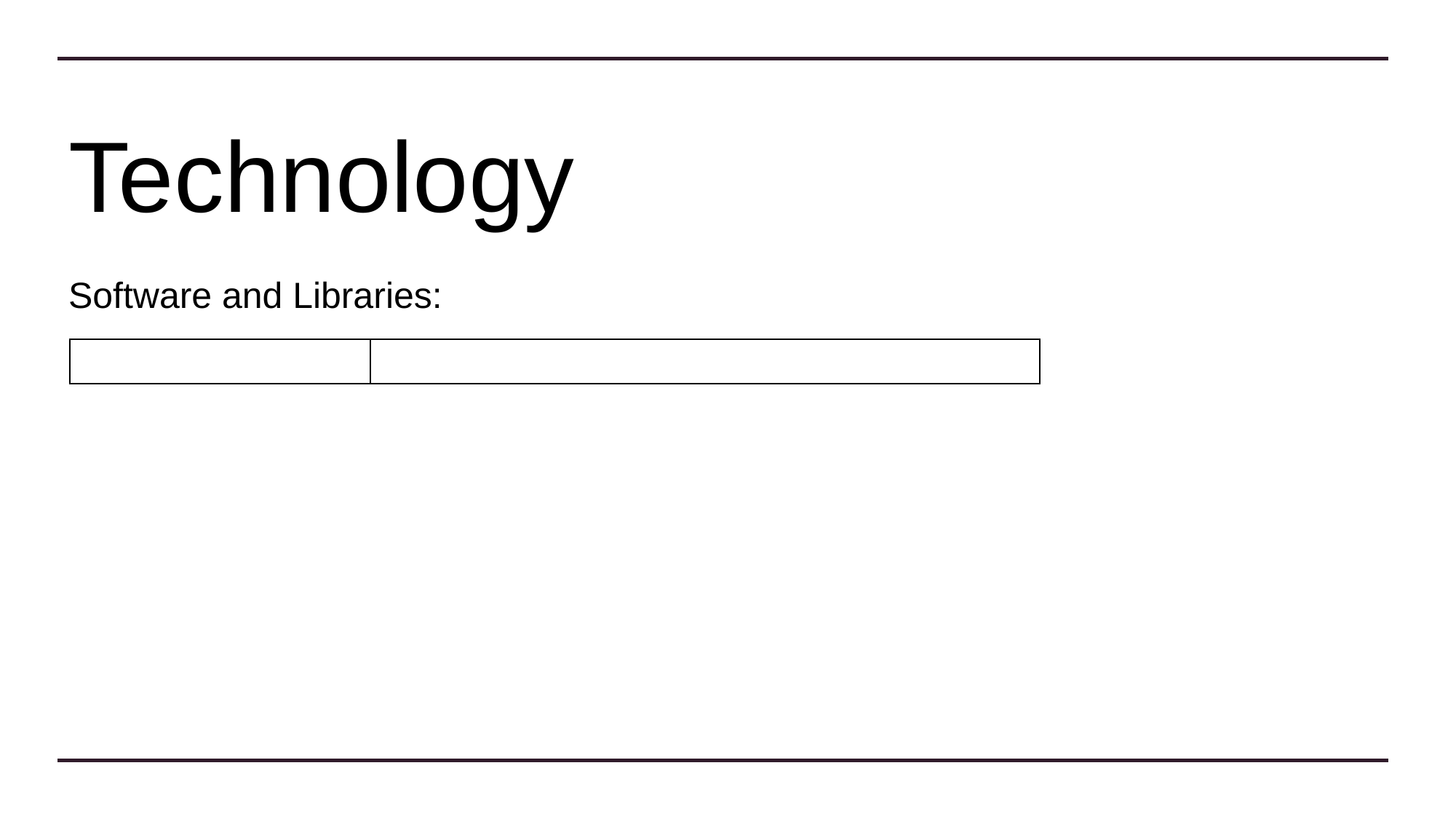

# Technology
Software and Libraries:

|  |  |
| --- | --- |